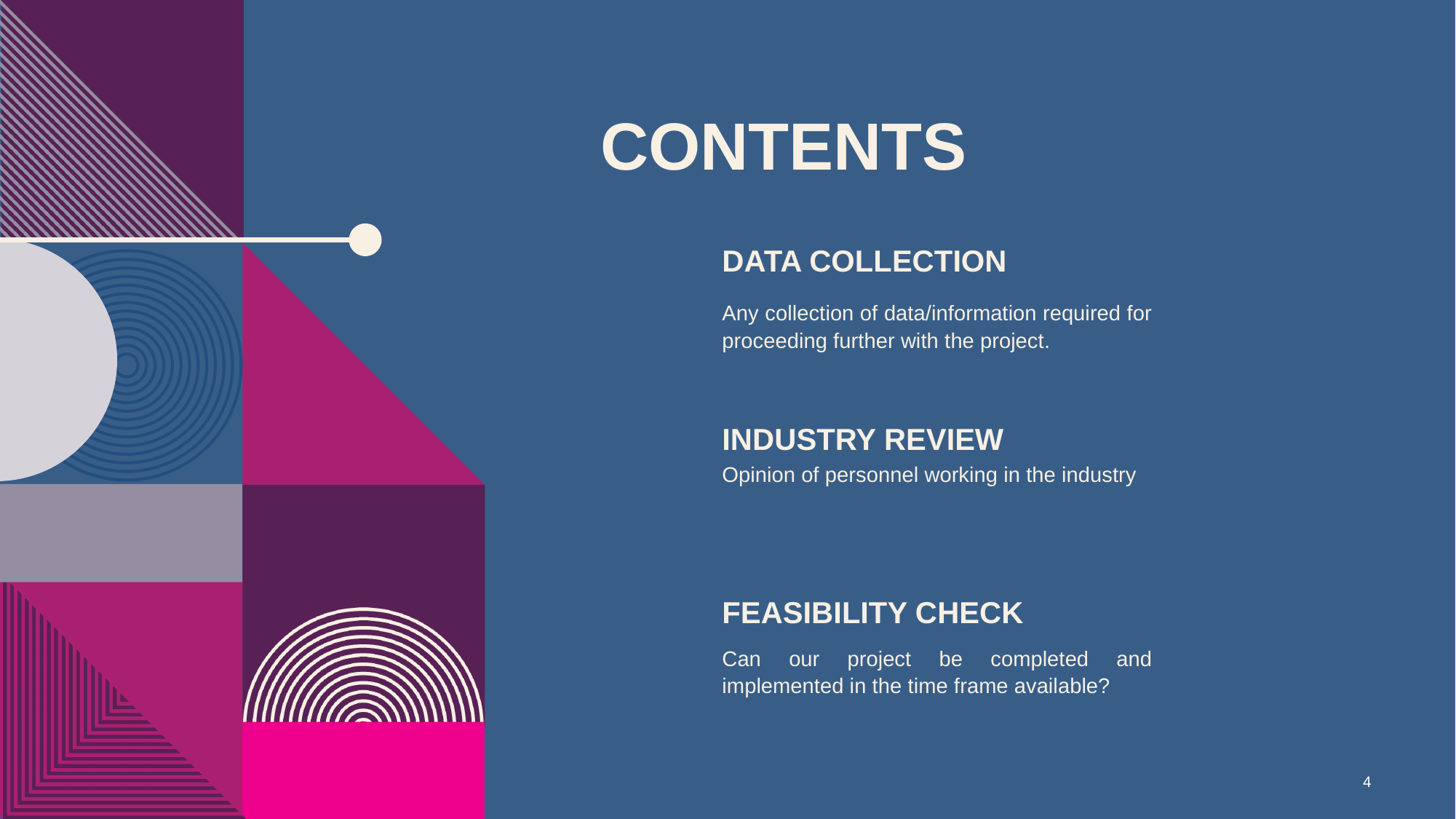

# CONTENTS
Data Collection
Any collection of data/information required for proceeding further with the project.
Industry Review
Opinion of personnel working in the industry
Feasibility Check
Can our project be completed and implemented in the time frame available?

4